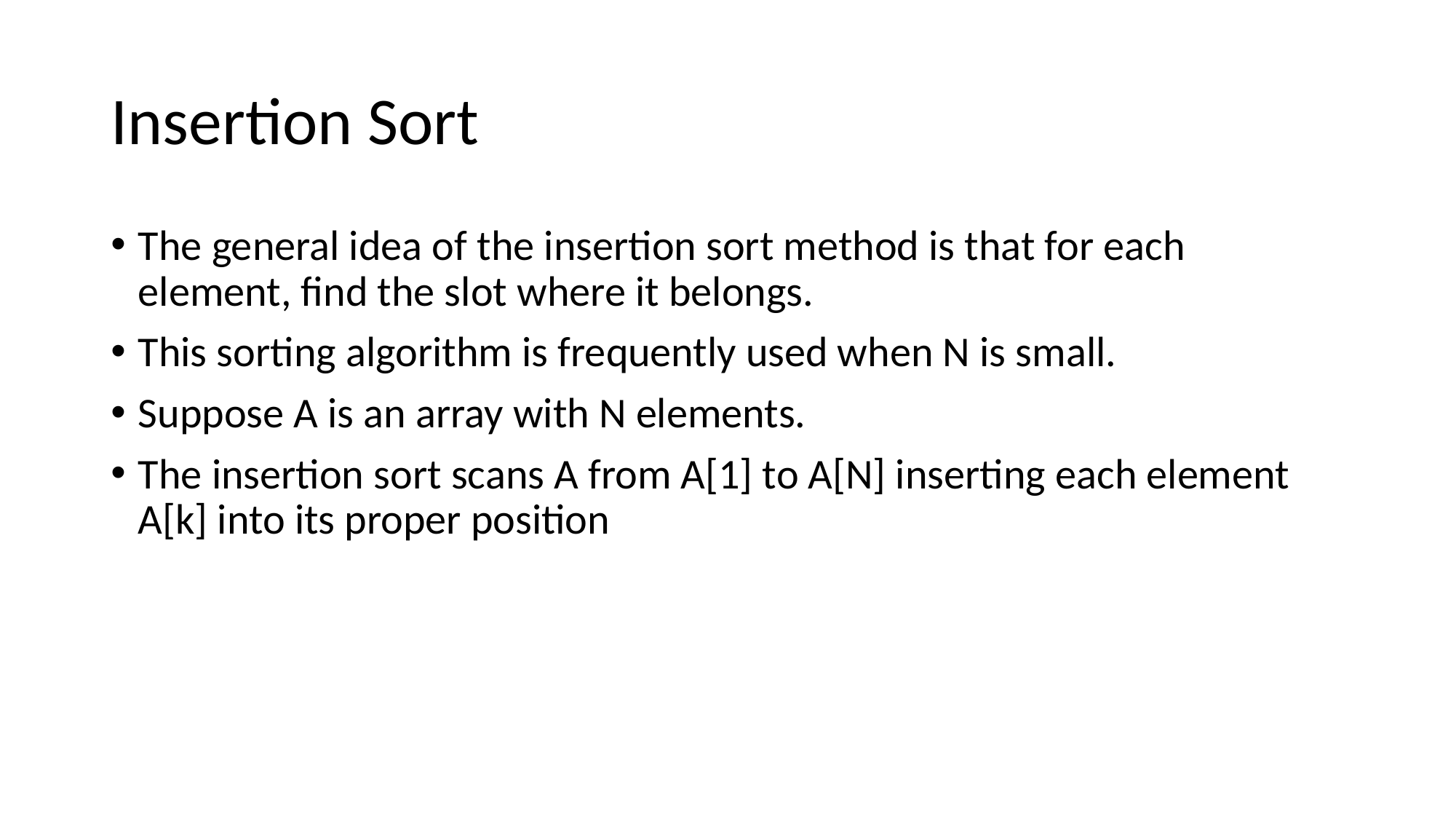

# Insertion Sort
The general idea of the insertion sort method is that for each element, find the slot where it belongs.
This sorting algorithm is frequently used when N is small.
Suppose A is an array with N elements.
The insertion sort scans A from A[1] to A[N] inserting each element A[k] into its proper position